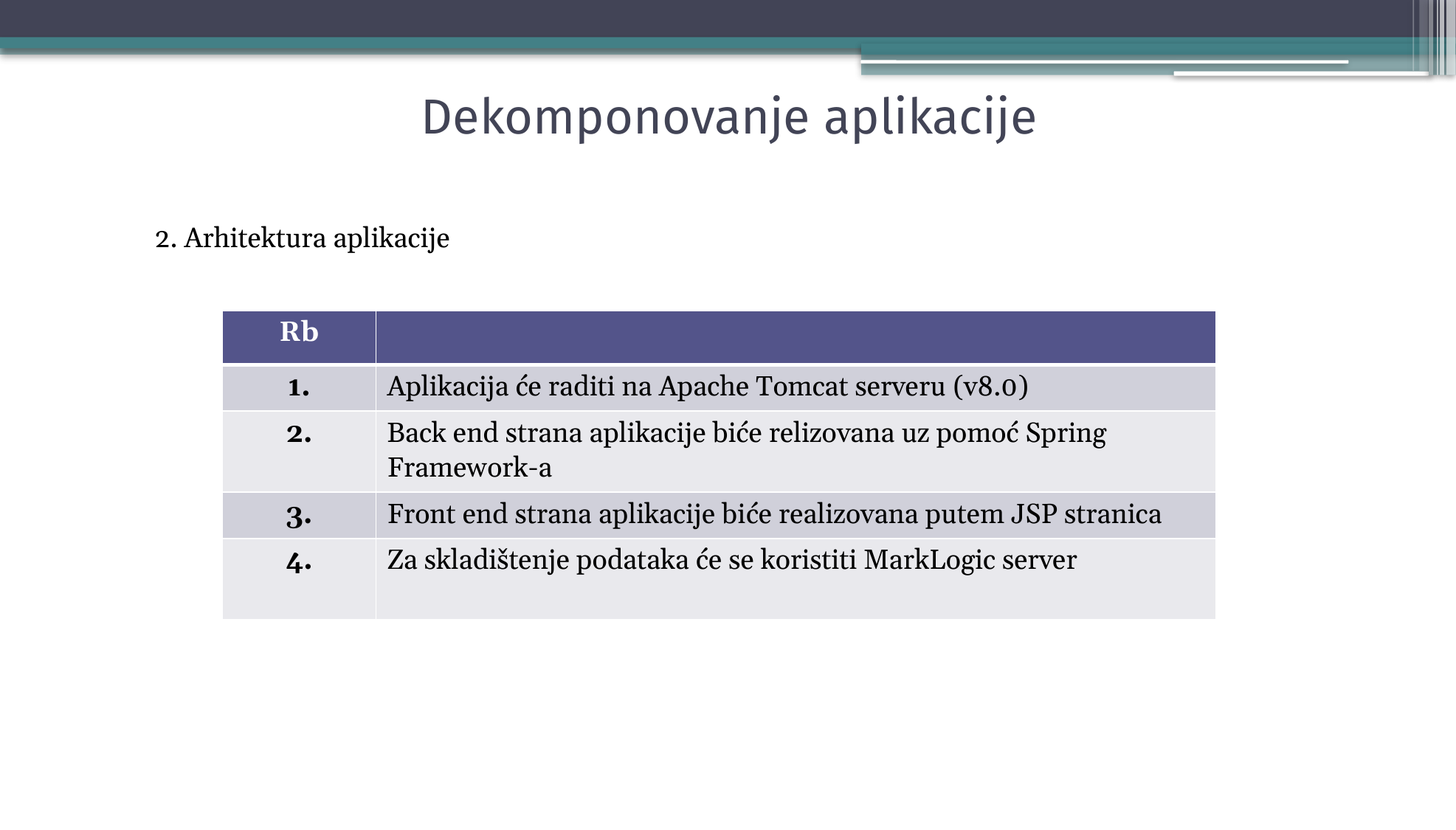

Dekomponovanje aplikacije
2. Arhitektura aplikacije
| Rb |  |
| --- | --- |
| 1. | Aplikacija će raditi na Apache Tomcat serveru (v8.0) |
| 2. | Back end strana aplikacije biće relizovana uz pomoć Spring Framework-a |
| 3. | Front end strana aplikacije biće realizovana putem JSP stranica |
| 4. | Za skladištenje podataka će se koristiti MarkLogic server |